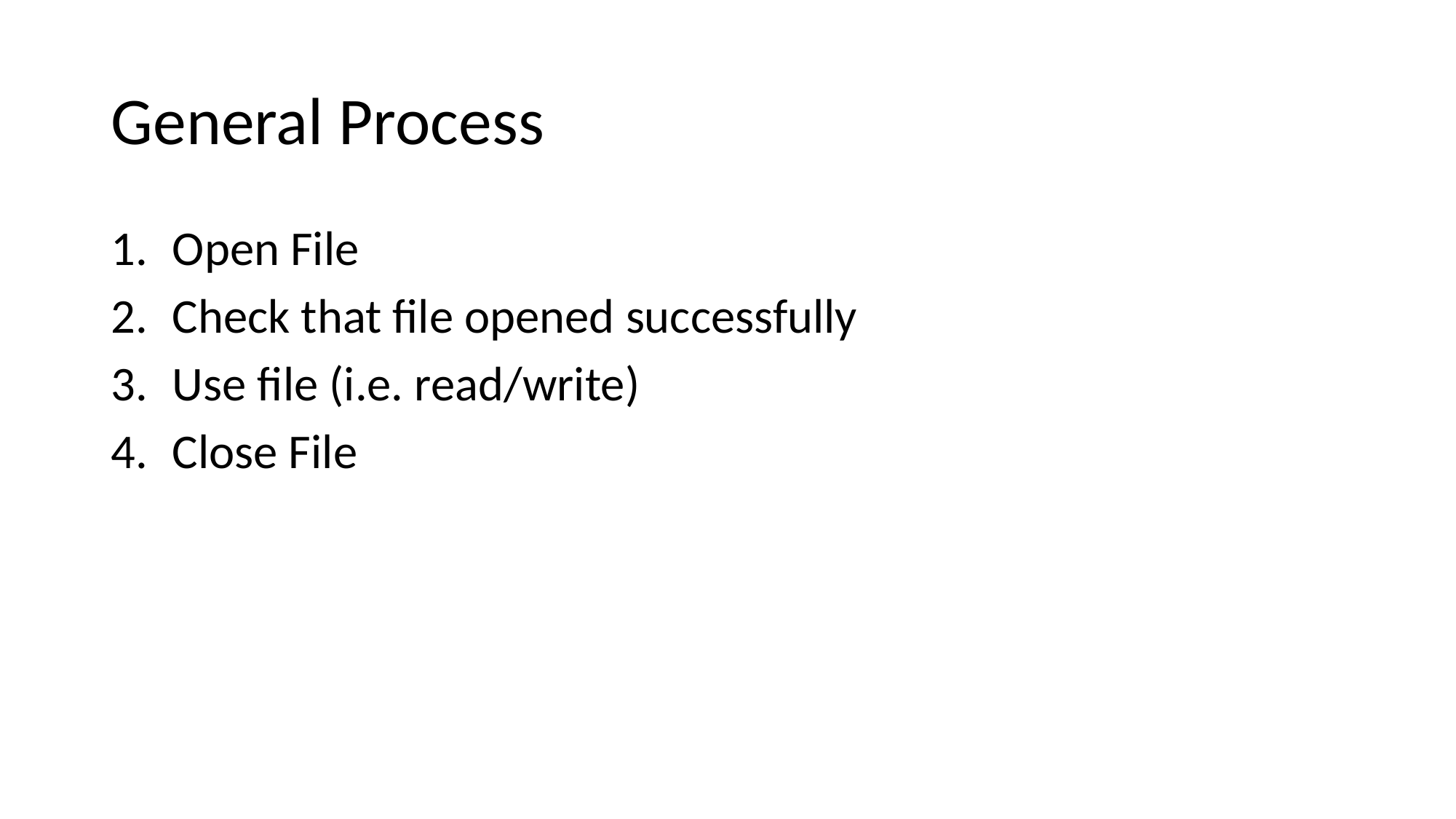

# General Process
Open File
Check that file opened successfully
Use file (i.e. read/write)
Close File